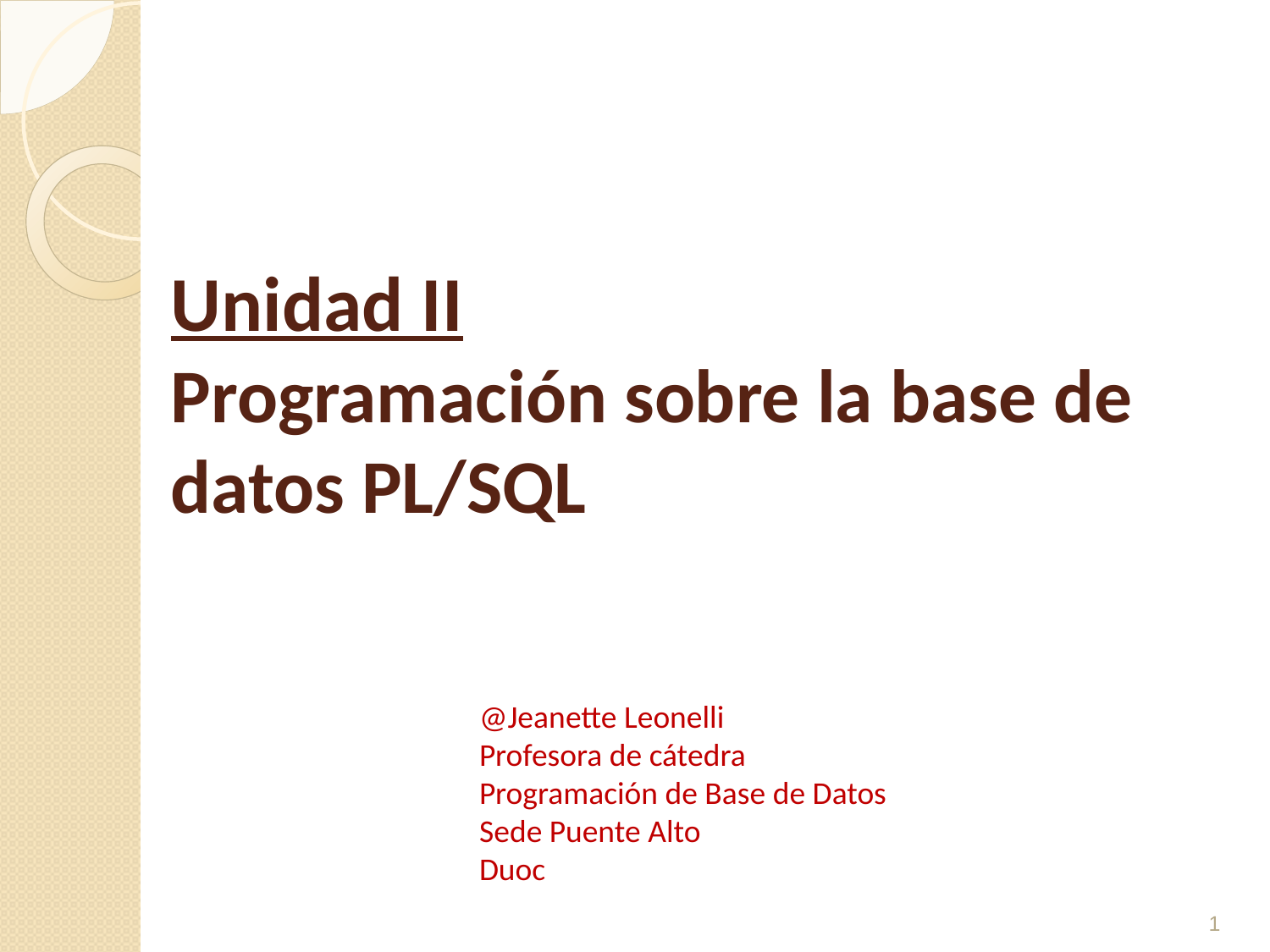

Unidad II
Programación sobre la base de datos PL/SQL

@Jeanette Leonelli
Profesora de cátedra Programación de Base de Datos
Sede Puente Alto
Duoc

1